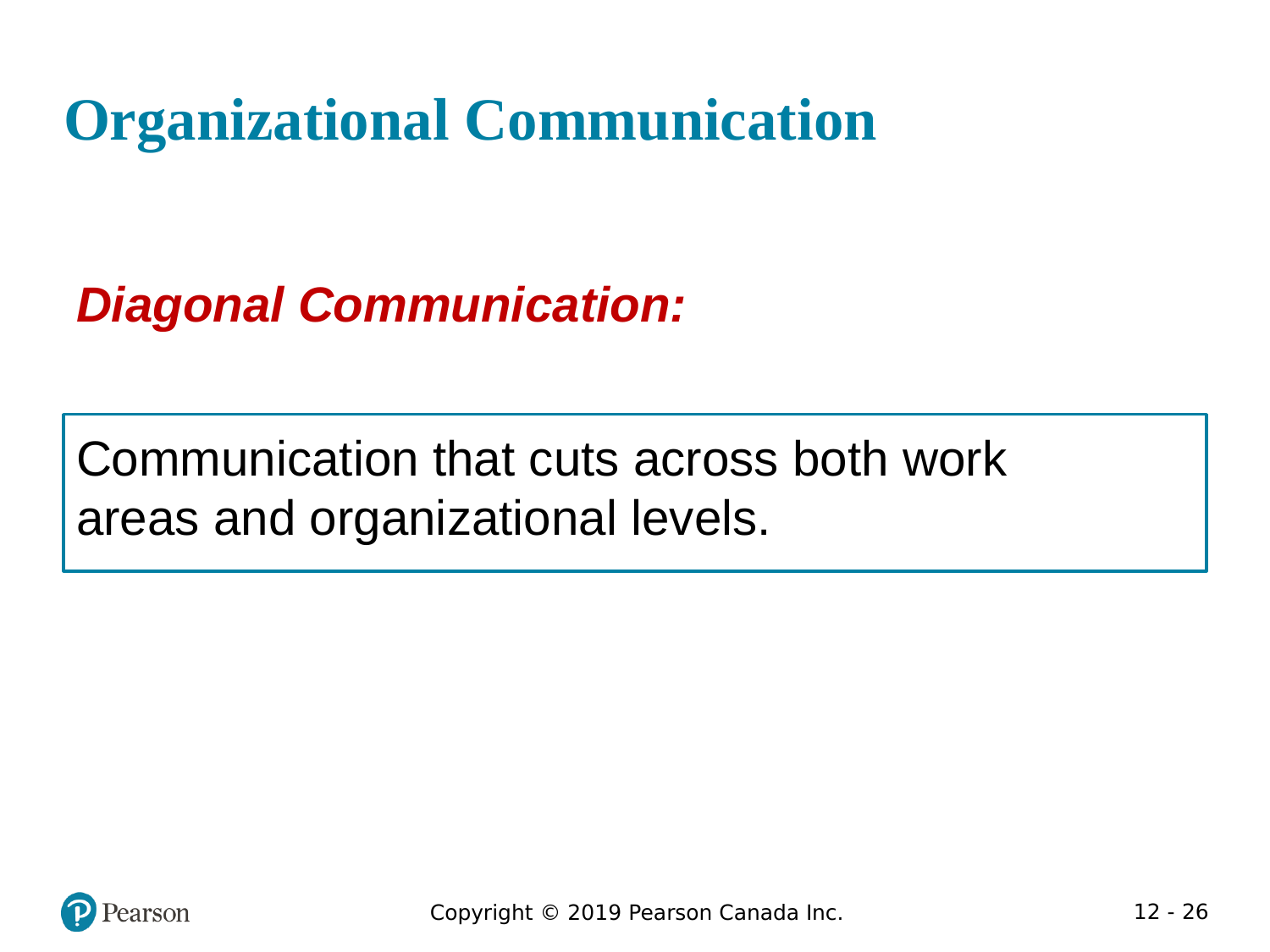

# Organizational Communication
Diagonal Communication:
Communication that cuts across both work
areas and organizational levels.